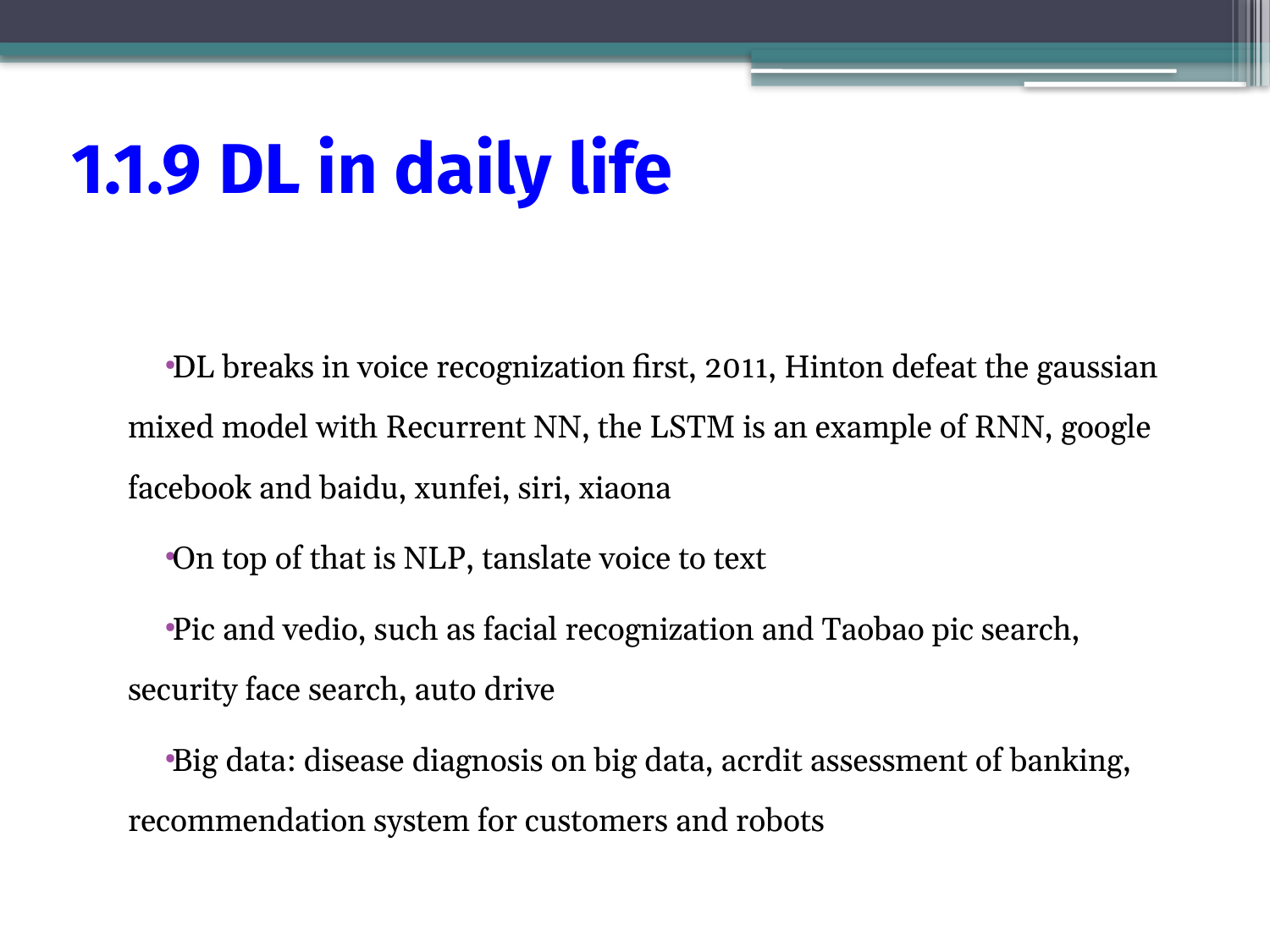

1.1.9 DL in daily life
DL breaks in voice recognization first, 2011, Hinton defeat the gaussian mixed model with Recurrent NN, the LSTM is an example of RNN, google facebook and baidu, xunfei, siri, xiaona
On top of that is NLP, tanslate voice to text
Pic and vedio, such as facial recognization and Taobao pic search, security face search, auto drive
Big data: disease diagnosis on big data, acrdit assessment of banking, recommendation system for customers and robots